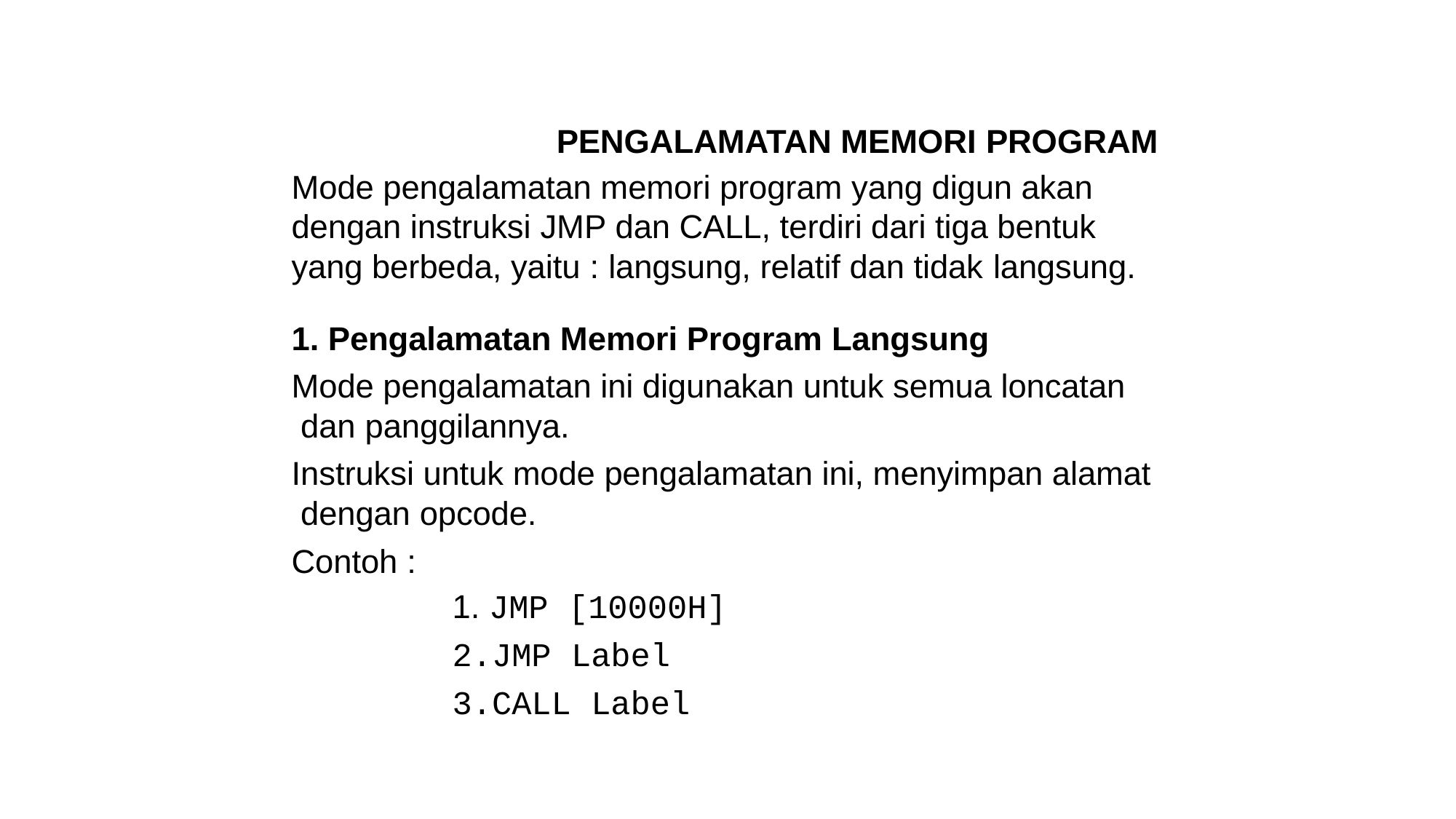

PENGALAMATAN MEMORI PROGRAM
Mode pengalamatan memori program yang digun akan  dengan instruksi JMP dan CALL, terdiri dari tiga bentuk  yang berbeda, yaitu : langsung, relatif dan tidak langsung.
Pengalamatan Memori Program Langsung
Mode pengalamatan ini digunakan untuk semua loncatan  dan panggilannya.
Instruksi untuk mode pengalamatan ini, menyimpan alamat  dengan opcode.
Contoh :
1. JMP [10000H]
JMP Label
CALL Label